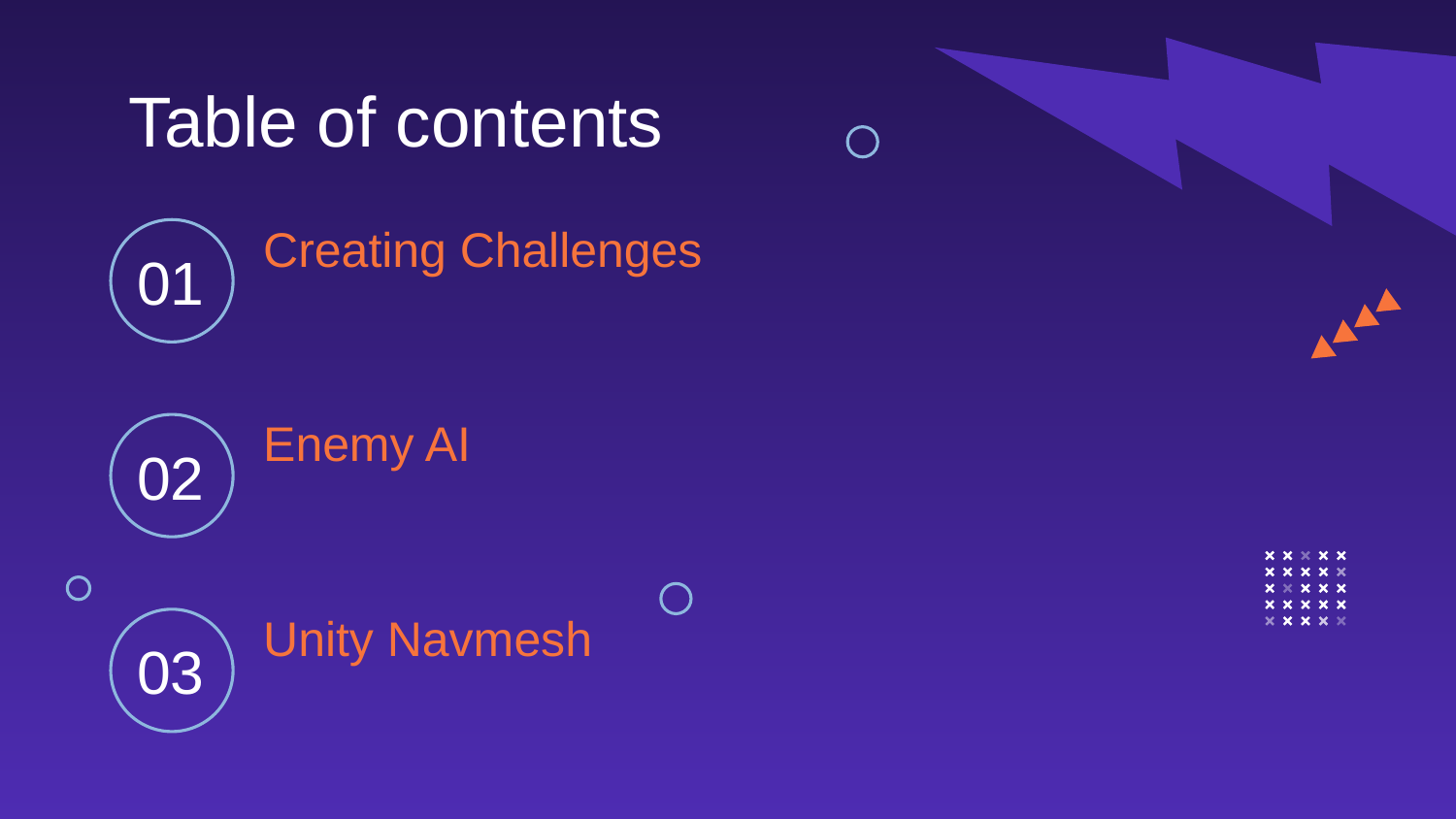

Table of contents

01

# Creating Challenges
02

Enemy AI
03

Unity Navmesh